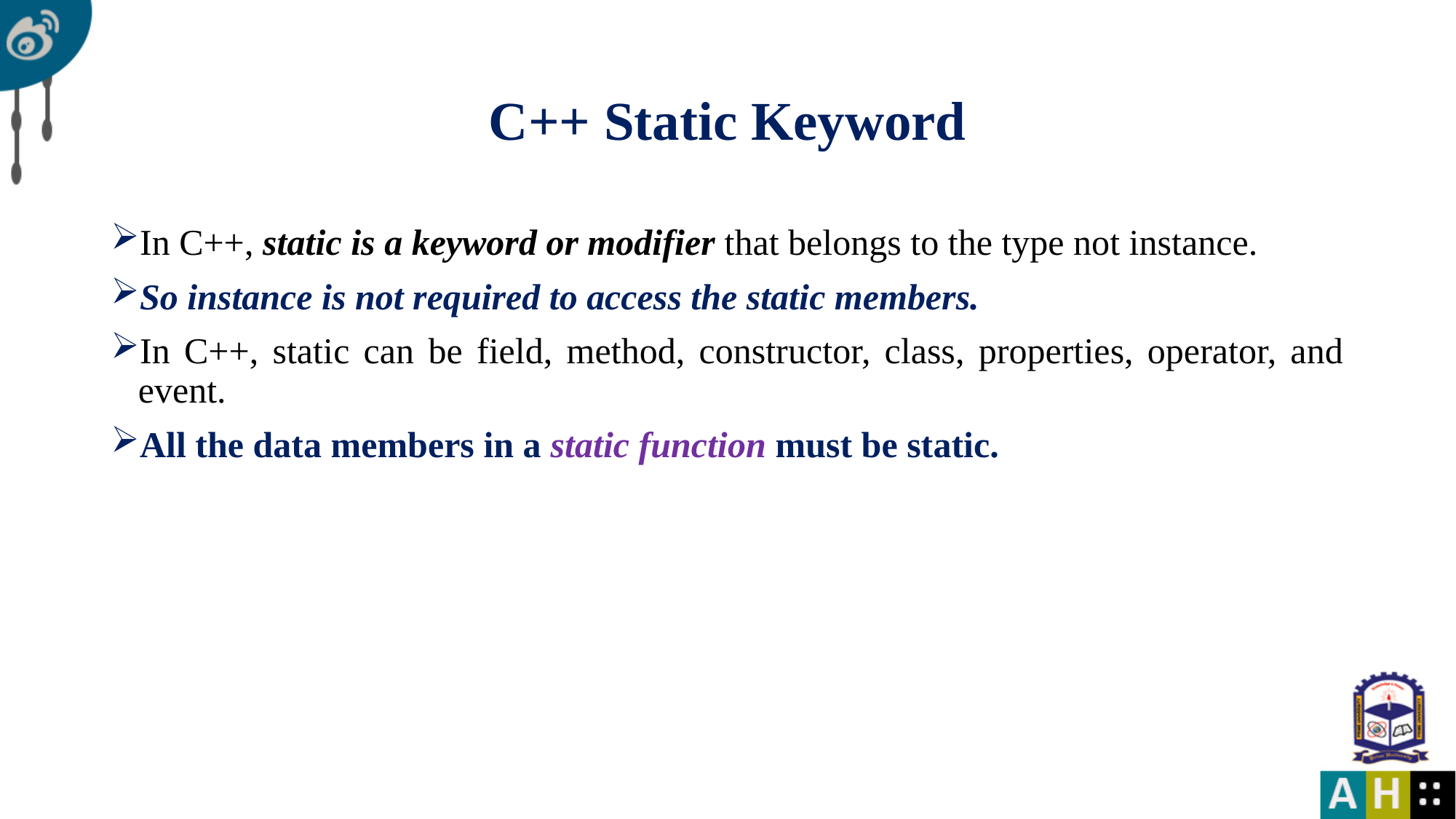

# C++ Static Keyword
In C++, static is a keyword or modifier that belongs to the type not instance.
So instance is not required to access the static members.
In C++, static can be field, method, constructor, class, properties, operator, and event.
All the data members in a static function must be static.